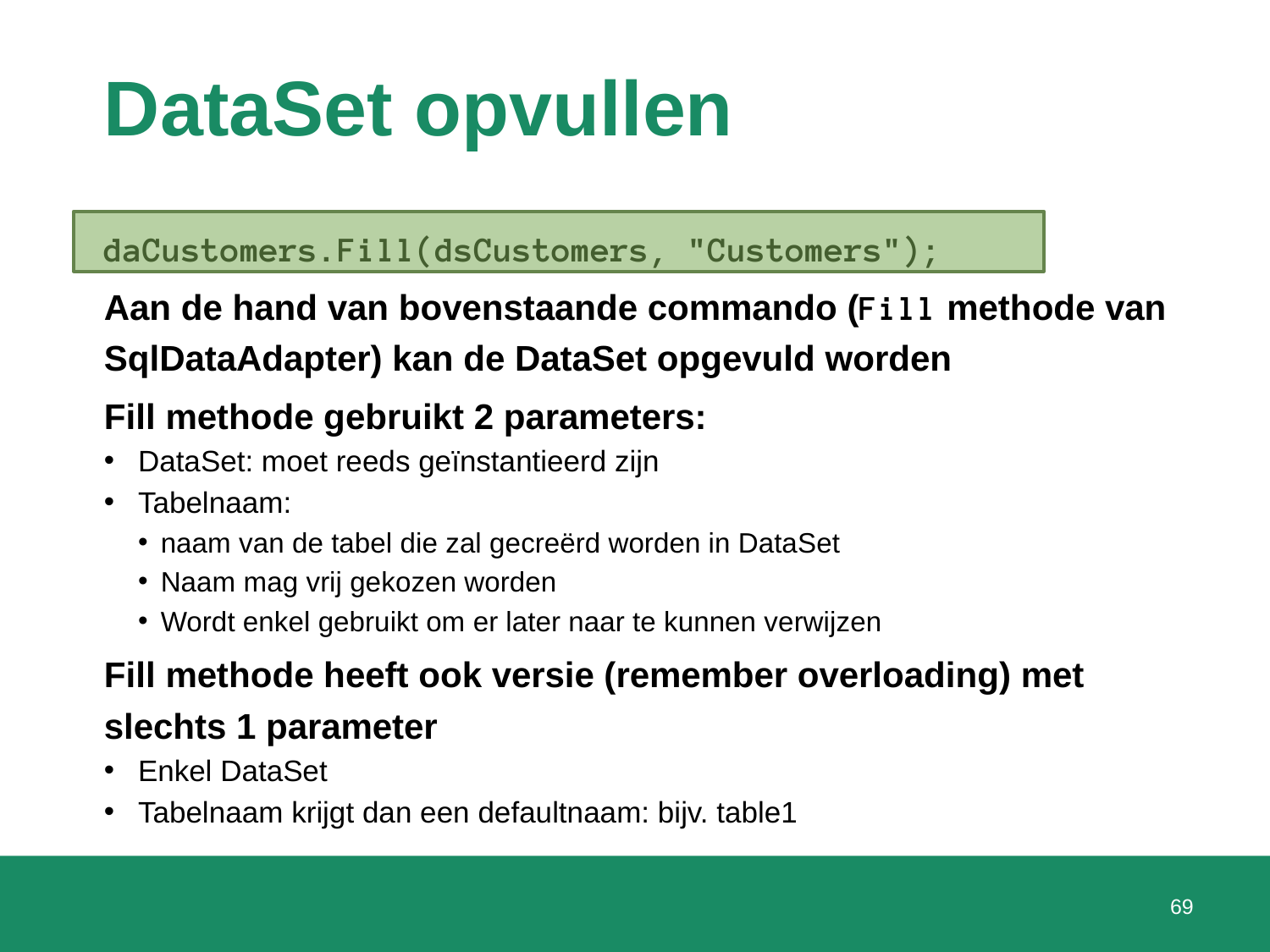

# DataSet opvullen

daCustomers.Fill(dsCustomers, "Customers");
Aan de hand van bovenstaande commando (Fill methode van SqlDataAdapter) kan de DataSet opgevuld worden
Fill methode gebruikt 2 parameters:
DataSet: moet reeds geïnstantieerd zijn
Tabelnaam:
naam van de tabel die zal gecreërd worden in DataSet
Naam mag vrij gekozen worden
Wordt enkel gebruikt om er later naar te kunnen verwijzen
Fill methode heeft ook versie (remember overloading) met slechts 1 parameter
Enkel DataSet
Tabelnaam krijgt dan een defaultnaam: bijv. table1

69